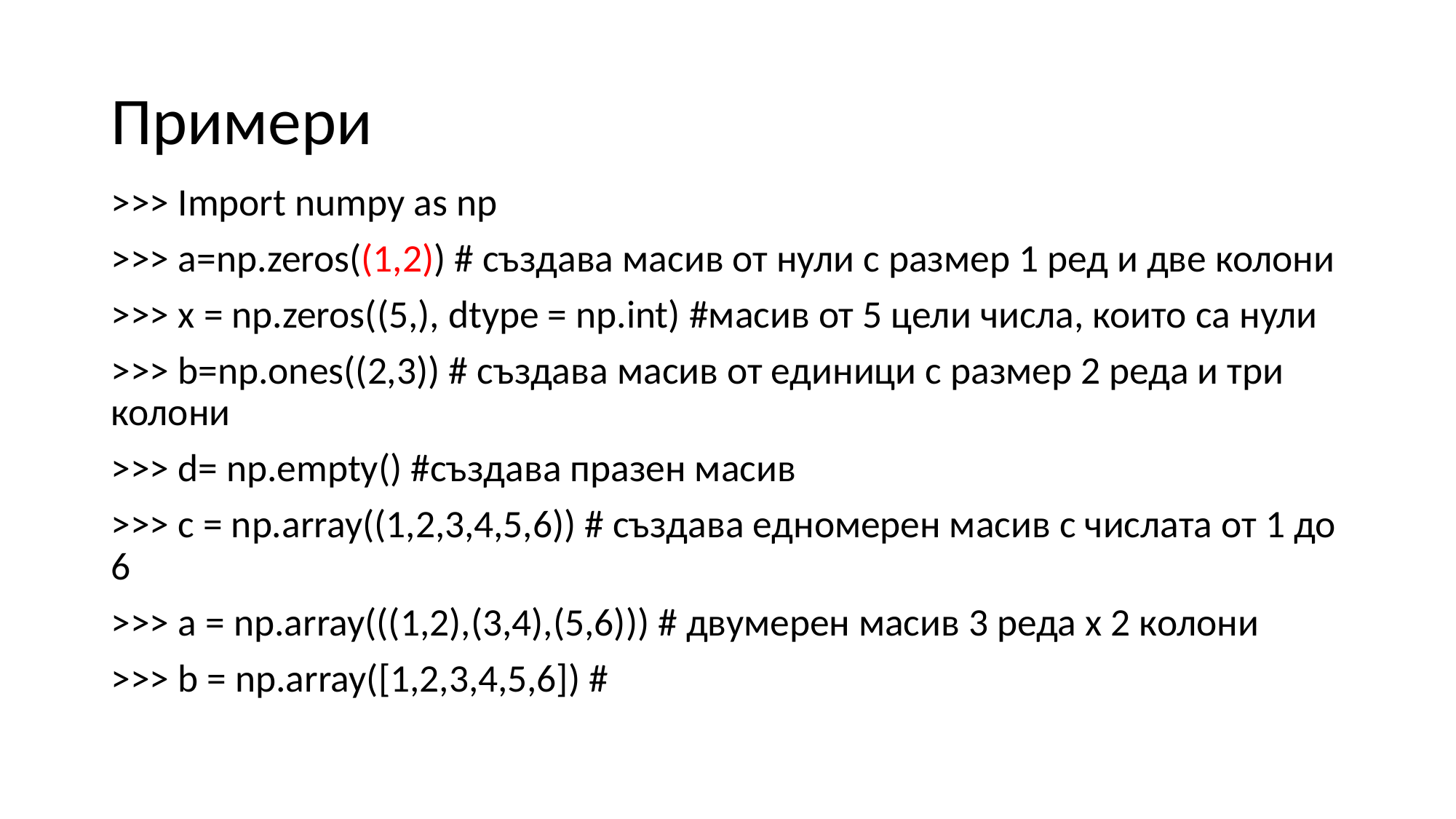

# Примери
>>> Import numpy as np
>>> a=np.zeros((1,2)) # създава масив от нули с размер 1 ред и две колони
>>> x = np.zeros((5,), dtype = np.int) #масив от 5 цели числа, които са нули
>>> b=np.ones((2,3)) # създава масив от единици с размер 2 реда и три колони
>>> d= np.empty() #създава празен масив
>>> c = np.array((1,2,3,4,5,6)) # създава едномерен масив с числата от 1 до 6
>>> a = np.array(((1,2),(3,4),(5,6))) # двумерен масив 3 реда х 2 колони
>>> b = np.array([1,2,3,4,5,6]) #